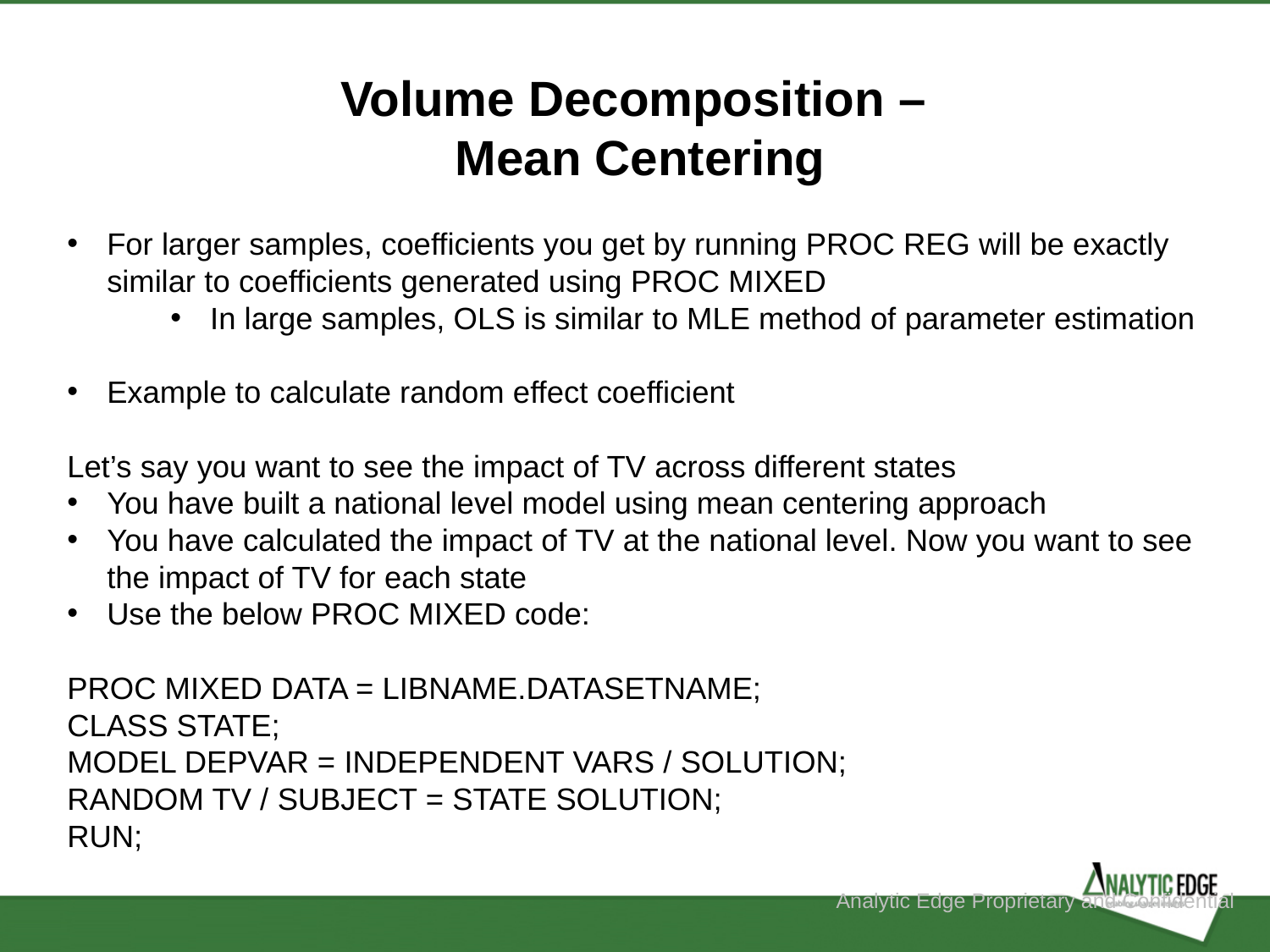

Volume Decomposition –
Mean Centering
For larger samples, coefficients you get by running PROC REG will be exactly similar to coefficients generated using PROC MIXED
In large samples, OLS is similar to MLE method of parameter estimation

Example to calculate random effect coefficient

Let’s say you want to see the impact of TV across different states
You have built a national level model using mean centering approach
You have calculated the impact of TV at the national level. Now you want to see the impact of TV for each state
Use the below PROC MIXED code:

PROC MIXED DATA = LIBNAME.DATASETNAME;
CLASS STATE;
MODEL DEPVAR = INDEPENDENT VARS / SOLUTION;
RANDOM TV / SUBJECT = STATE SOLUTION;
RUN;

Analytic Edge Proprietary and Confidential